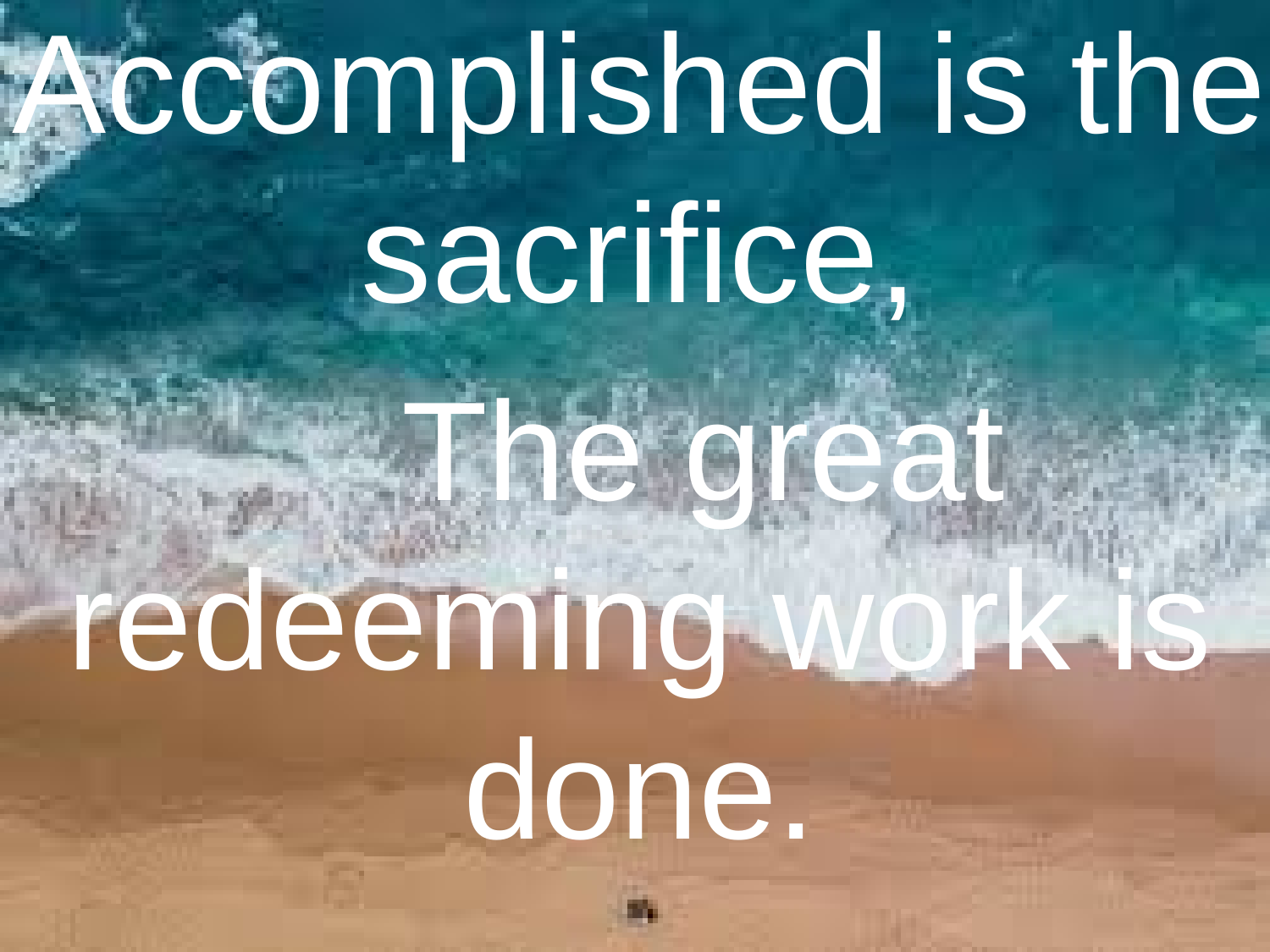

Accomplished is the sacrifice,
	The great redeeming work is done.